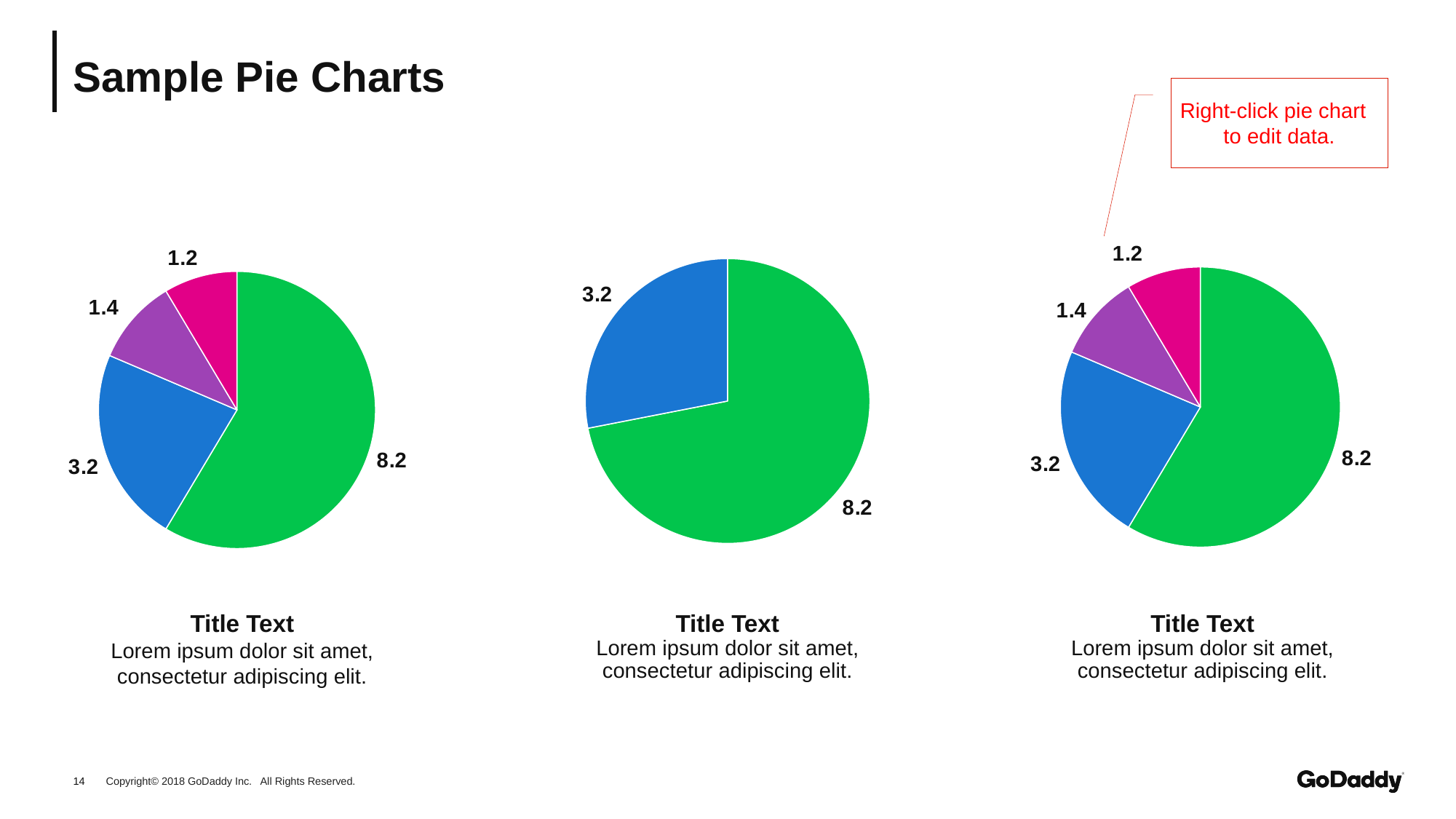

# Sample Pie Charts
Right-click pie chart
to edit data.

### Chart

| Category | Sales |
|---|---|
| 1st Qtr | 8.200000000000001 |
| 2nd Qtr | 3.2 |
| 3rd Qtr | 1.4 |
| 4th Qtr | 1.2 |

### Chart

| Category | Sales |
|---|---|
| 1st Qtr | 8.200000000000001 |
| 2nd Qtr | 3.2 |

### Chart

| Category | Sales |
|---|---|
| 1st Qtr | 8.200000000000001 |
| 2nd Qtr | 3.2 |
| 3rd Qtr | 1.4 |
Title Text
Lorem ipsum dolor sit amet, consectetur adipiscing elit.
Title Text
Lorem ipsum dolor sit amet, consectetur adipiscing elit.
Title Text
Lorem ipsum dolor sit amet, consectetur adipiscing elit.
14
Copyright© 2018 GoDaddy Inc.   All Rights Reserved.